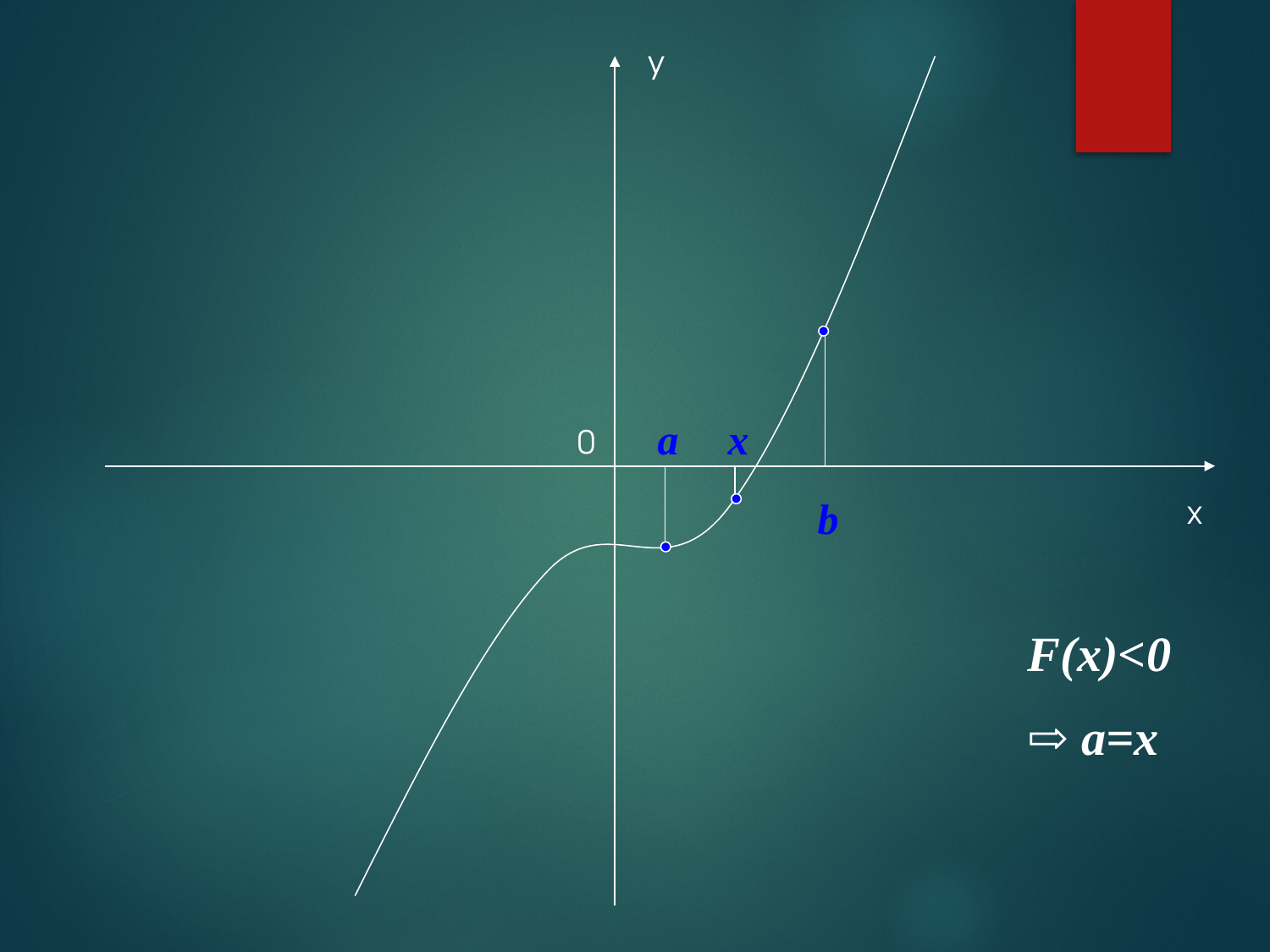

y

a
x
0
b
x

F(x)<0
⇨ a=x